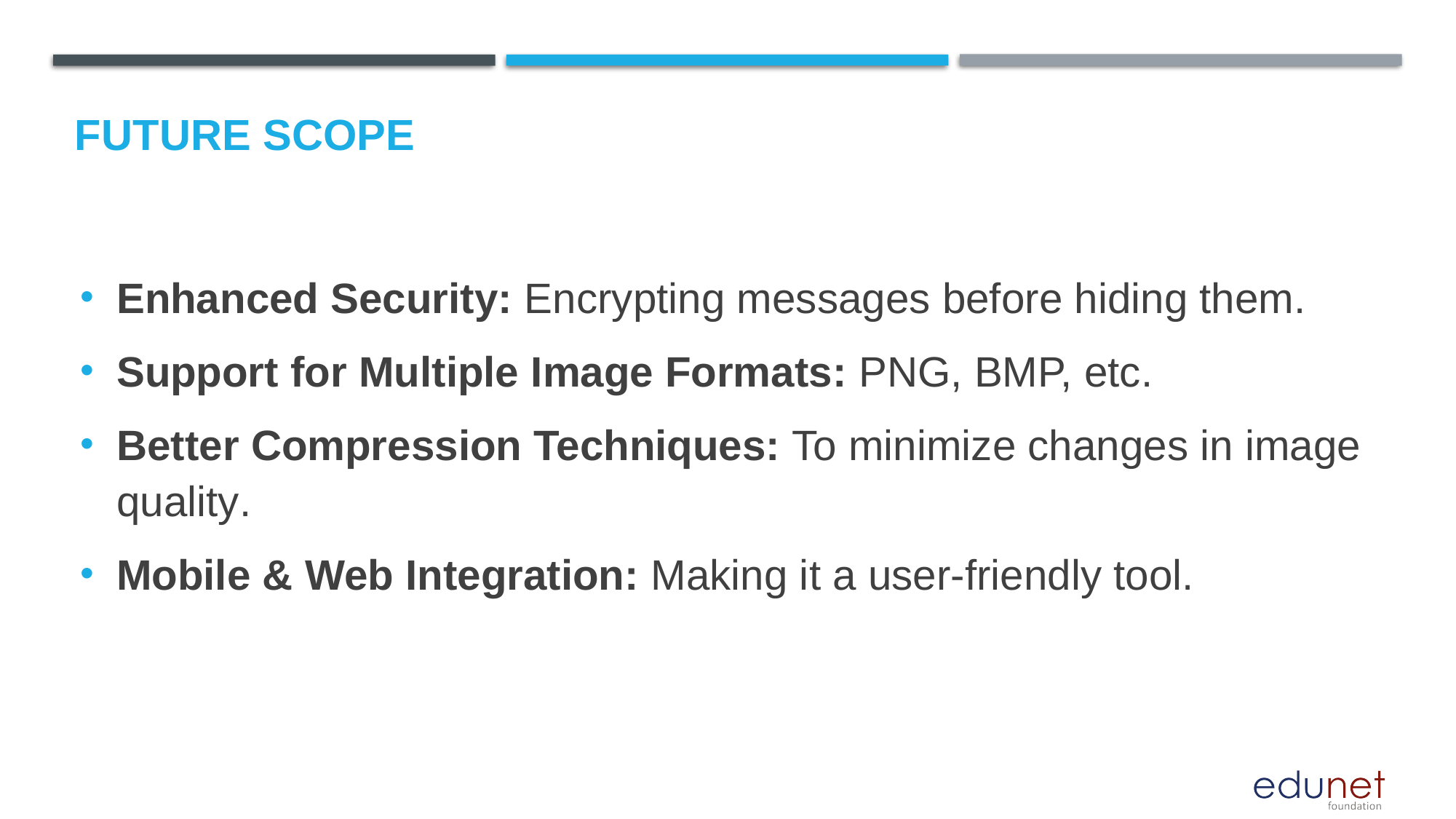

Future scope

Enhanced Security: Encrypting messages before hiding them.
Support for Multiple Image Formats: PNG, BMP, etc.
Better Compression Techniques: To minimize changes in image quality.
Mobile & Web Integration: Making it a user-friendly tool.